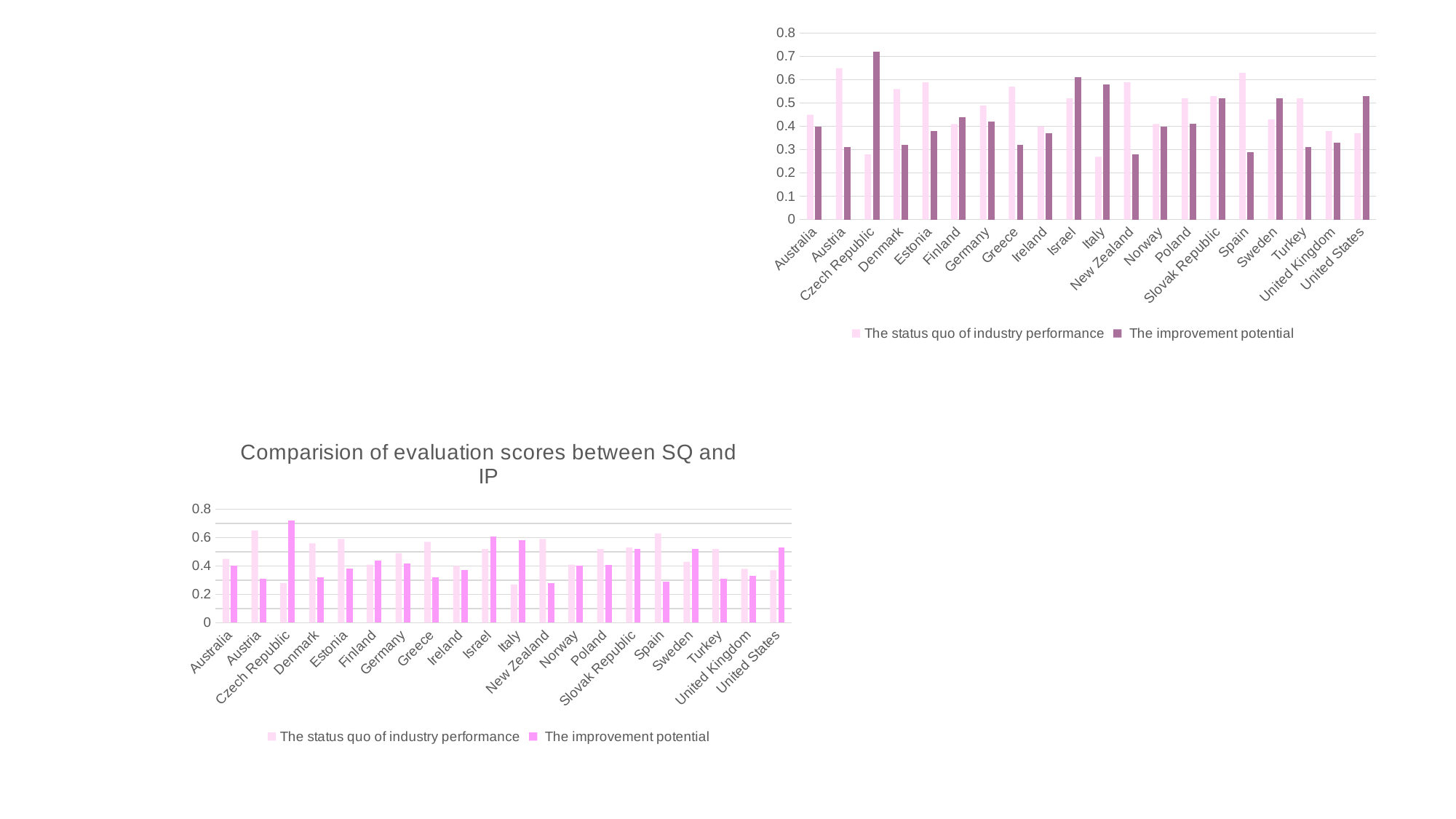

### Chart

| Category | The status quo of industry performance |  The improvement potential |
|---|---|---|
| Australia | 0.45 | 0.4 |
| Austria | 0.65 | 0.31 |
| Czech Republic | 0.28 | 0.72 |
| Denmark | 0.56 | 0.32 |
| Estonia | 0.59 | 0.38 |
| Finland | 0.41 | 0.44 |
| Germany | 0.49 | 0.42 |
| Greece | 0.57 | 0.32 |
| Ireland | 0.4 | 0.37 |
| Israel | 0.52 | 0.61 |
| Italy | 0.27 | 0.58 |
| New Zealand | 0.59 | 0.28 |
| Norway | 0.41 | 0.4 |
| Poland | 0.52 | 0.41 |
| Slovak Republic | 0.53 | 0.52 |
| Spain | 0.63 | 0.29 |
| Sweden | 0.43 | 0.52 |
| Turkey | 0.52 | 0.31 |
| United Kingdom | 0.38 | 0.33 |
| United States | 0.37 | 0.53 |

### Chart: Comparision of evaluation scores between SQ and IP

| Category | The status quo of industry performance |  The improvement potential |
|---|---|---|
| Australia | 0.45 | 0.4 |
| Austria | 0.65 | 0.31 |
| Czech Republic | 0.28 | 0.72 |
| Denmark | 0.56 | 0.32 |
| Estonia | 0.59 | 0.38 |
| Finland | 0.41 | 0.44 |
| Germany | 0.49 | 0.42 |
| Greece | 0.57 | 0.32 |
| Ireland | 0.4 | 0.37 |
| Israel | 0.52 | 0.61 |
| Italy | 0.27 | 0.58 |
| New Zealand | 0.59 | 0.28 |
| Norway | 0.41 | 0.4 |
| Poland | 0.52 | 0.41 |
| Slovak Republic | 0.53 | 0.52 |
| Spain | 0.63 | 0.29 |
| Sweden | 0.43 | 0.52 |
| Turkey | 0.52 | 0.31 |
| United Kingdom | 0.38 | 0.33 |
| United States | 0.37 | 0.53 |